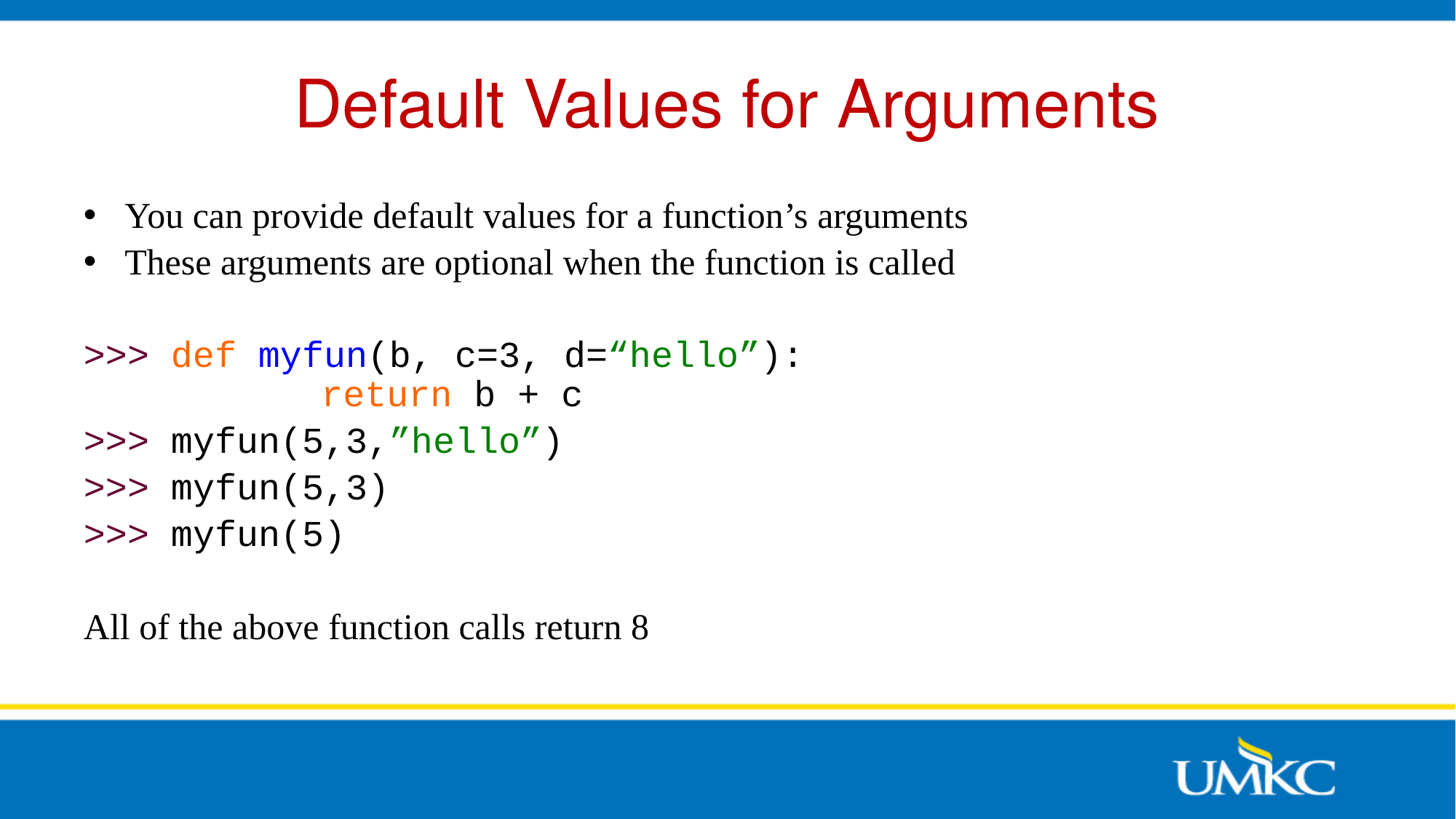

# Default Values for Arguments
You can provide default values for a function’s arguments
These arguments are optional when the function is called

>>> def myfun(b, c=3, d=“hello”):
         return b + c
>>> myfun(5,3,”hello”)
>>> myfun(5,3)
>>> myfun(5)

All of the above function calls return 8